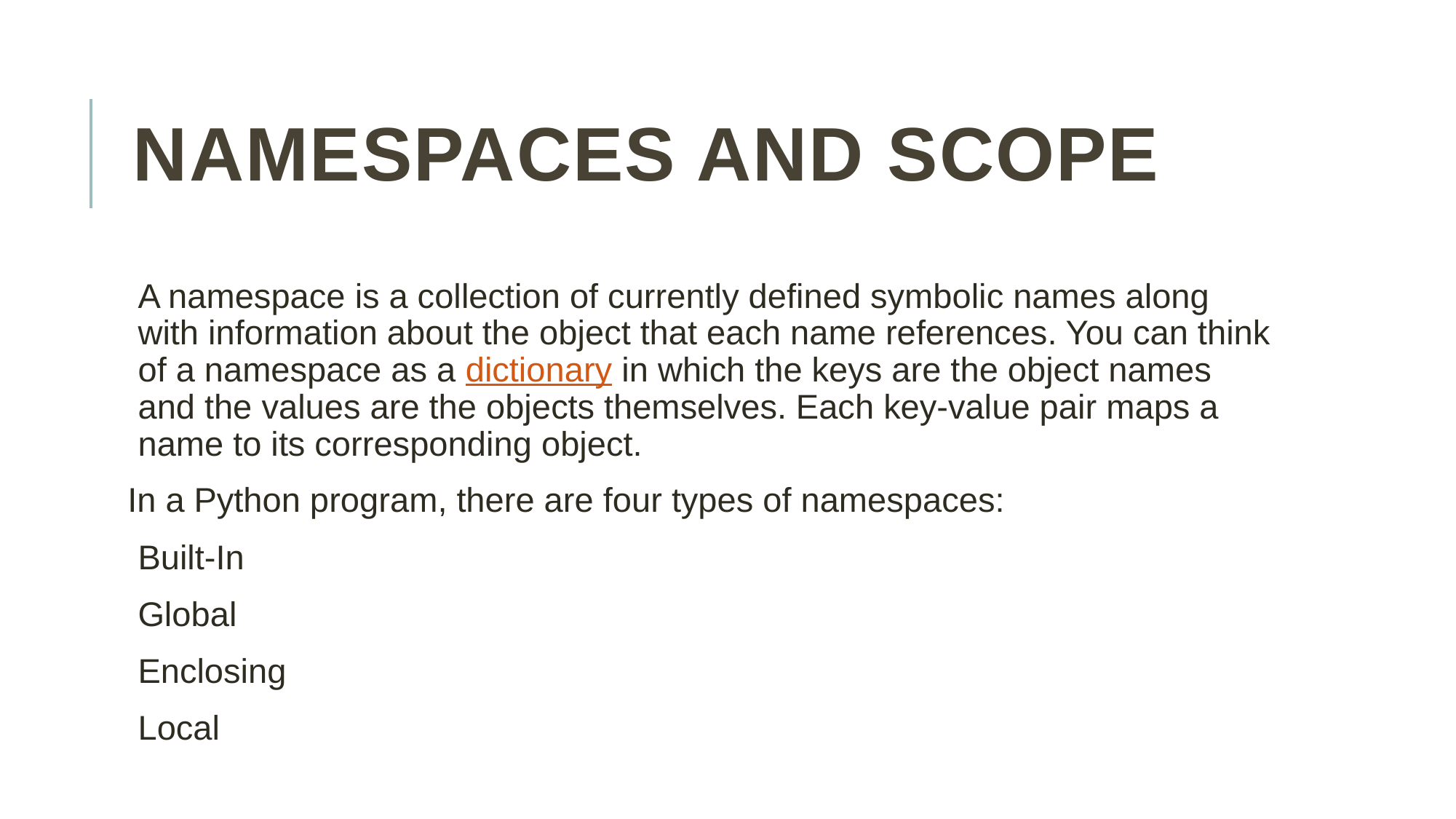

# Namespaces and Scope
A namespace is a collection of currently defined symbolic names along with information about the object that each name references. You can think of a namespace as a dictionary in which the keys are the object names and the values are the objects themselves. Each key-value pair maps a name to its corresponding object.
In a Python program, there are four types of namespaces:
Built-In
Global
Enclosing
Local